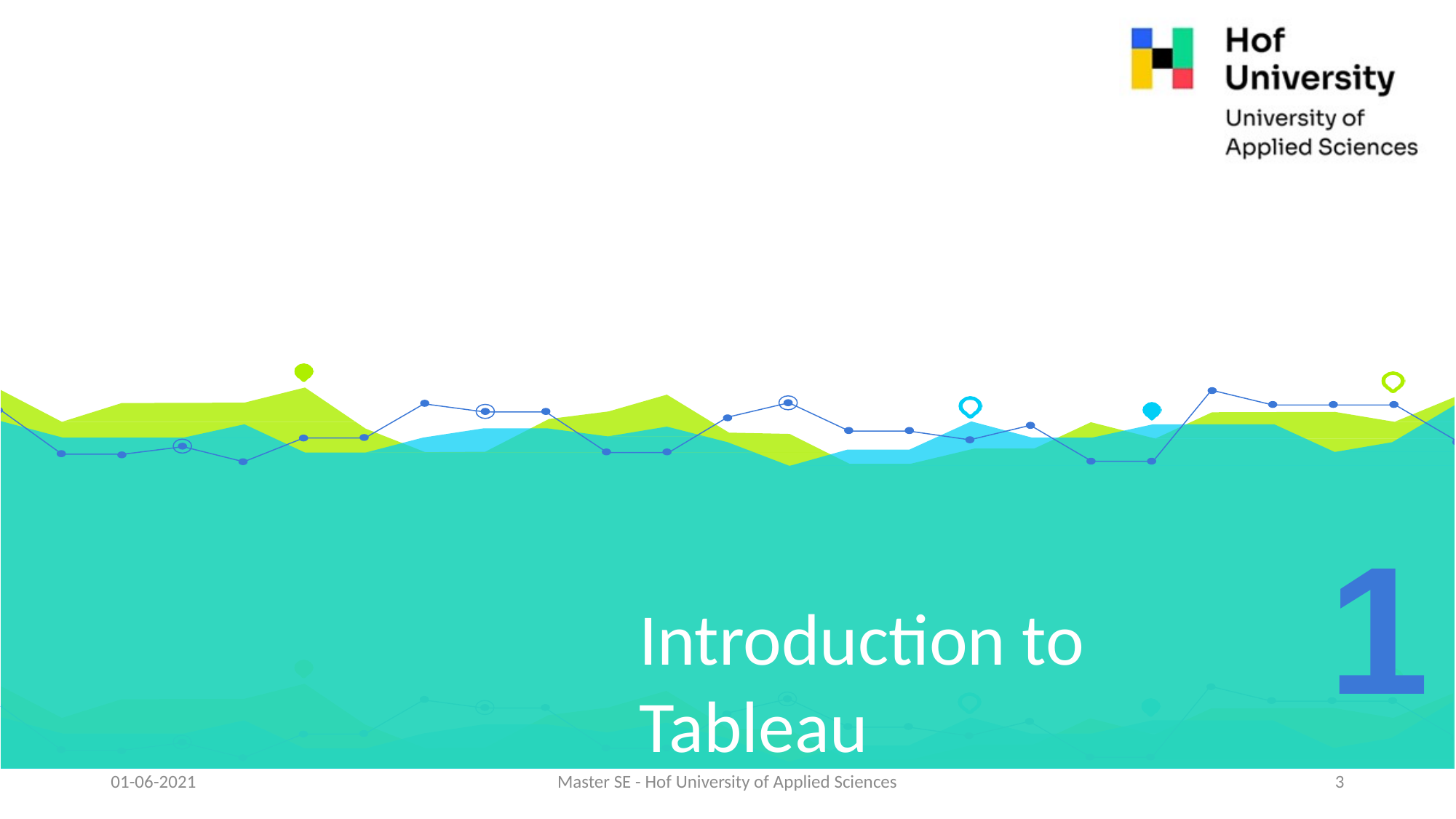

1
Introduction to Tableau
01-06-2021
Master SE - Hof University of Applied Sciences
3